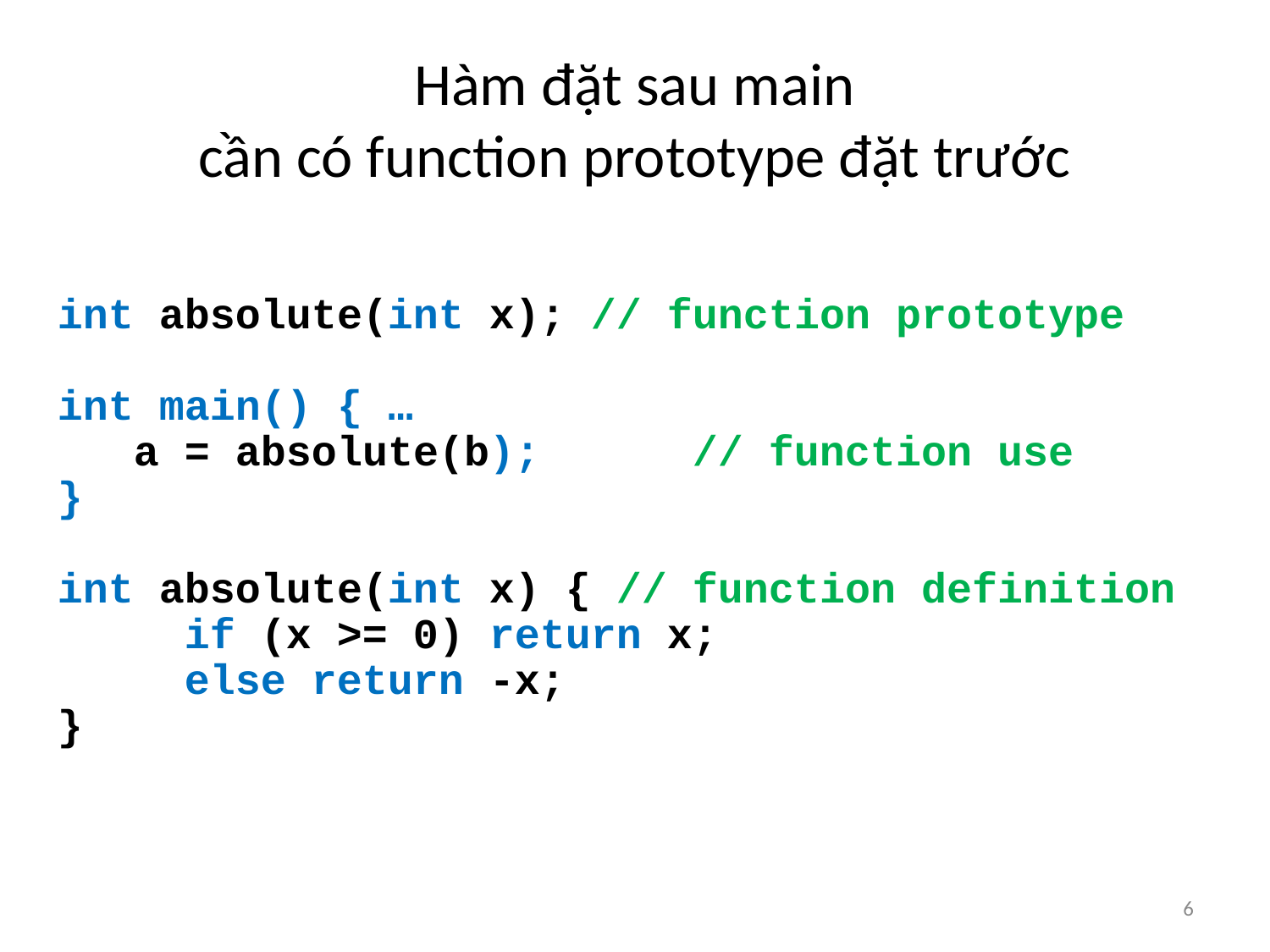

# Hàm đặt sau main cần có function prototype đặt trước
int absolute(int x); // function prototype

int main() { …
   a = absolute(b);		// function use
}

int absolute(int x) { // function definition
     if (x >= 0) return x;
     else return -x;
}
6